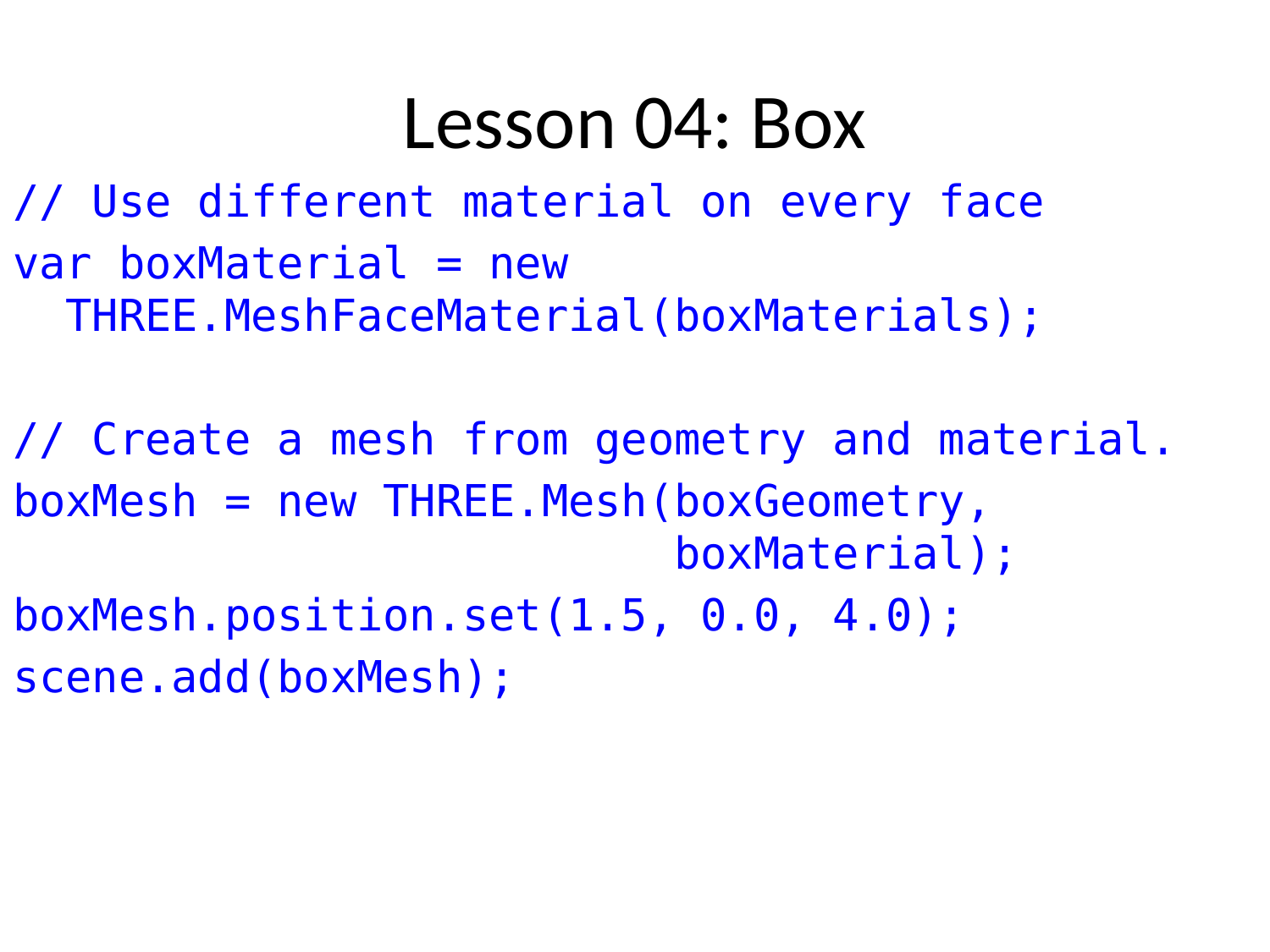

# Lesson 04: Box
// Use different material on every face
var boxMaterial = new
  THREE.MeshFaceMaterial(boxMaterials);

// Create a mesh from geometry and material.
boxMesh = new THREE.Mesh(boxGeometry,
                         boxMaterial);
boxMesh.position.set(1.5, 0.0, 4.0);
scene.add(boxMesh);